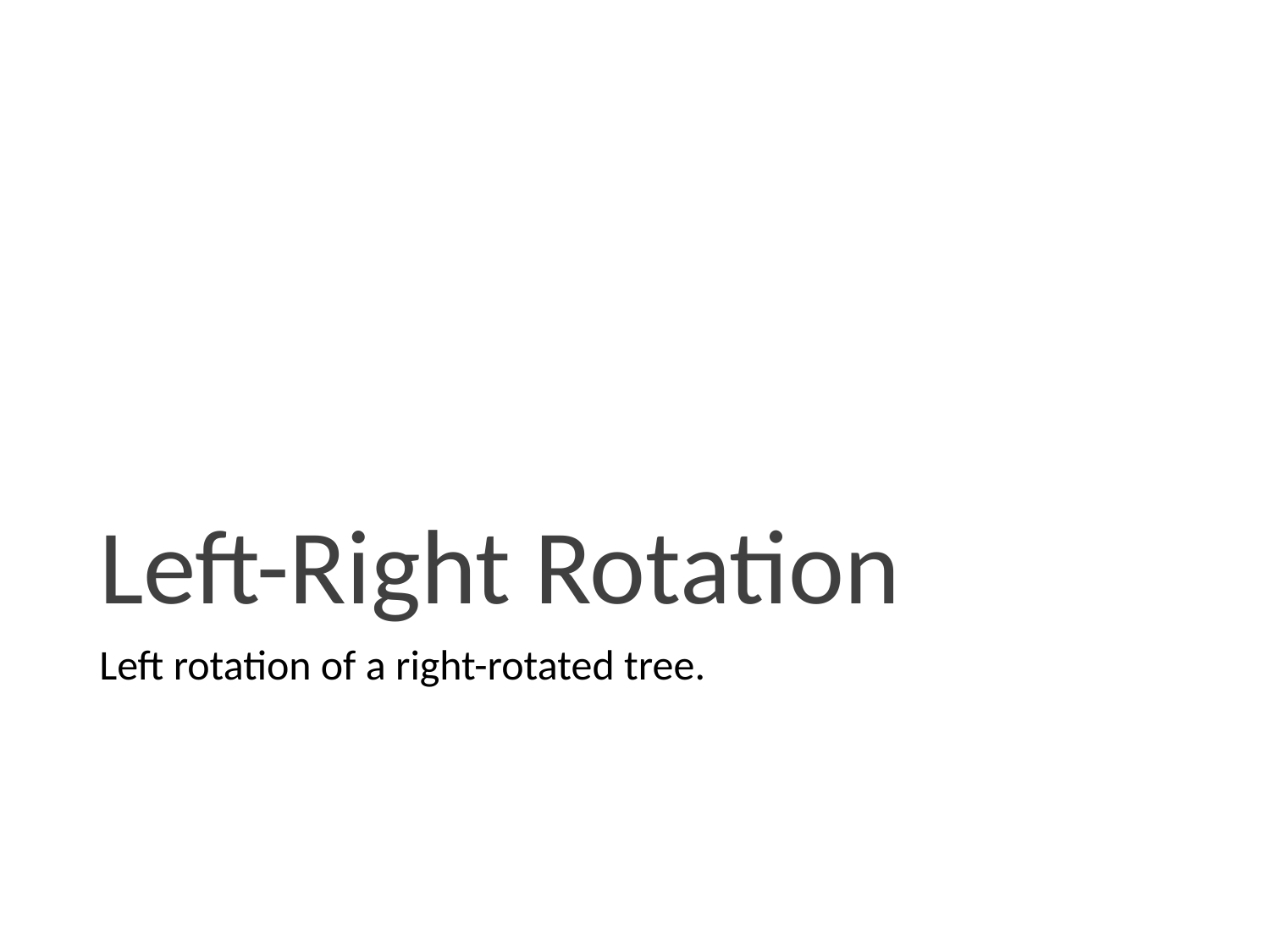

# Left-Right Rotation
Left rotation of a right-rotated tree.